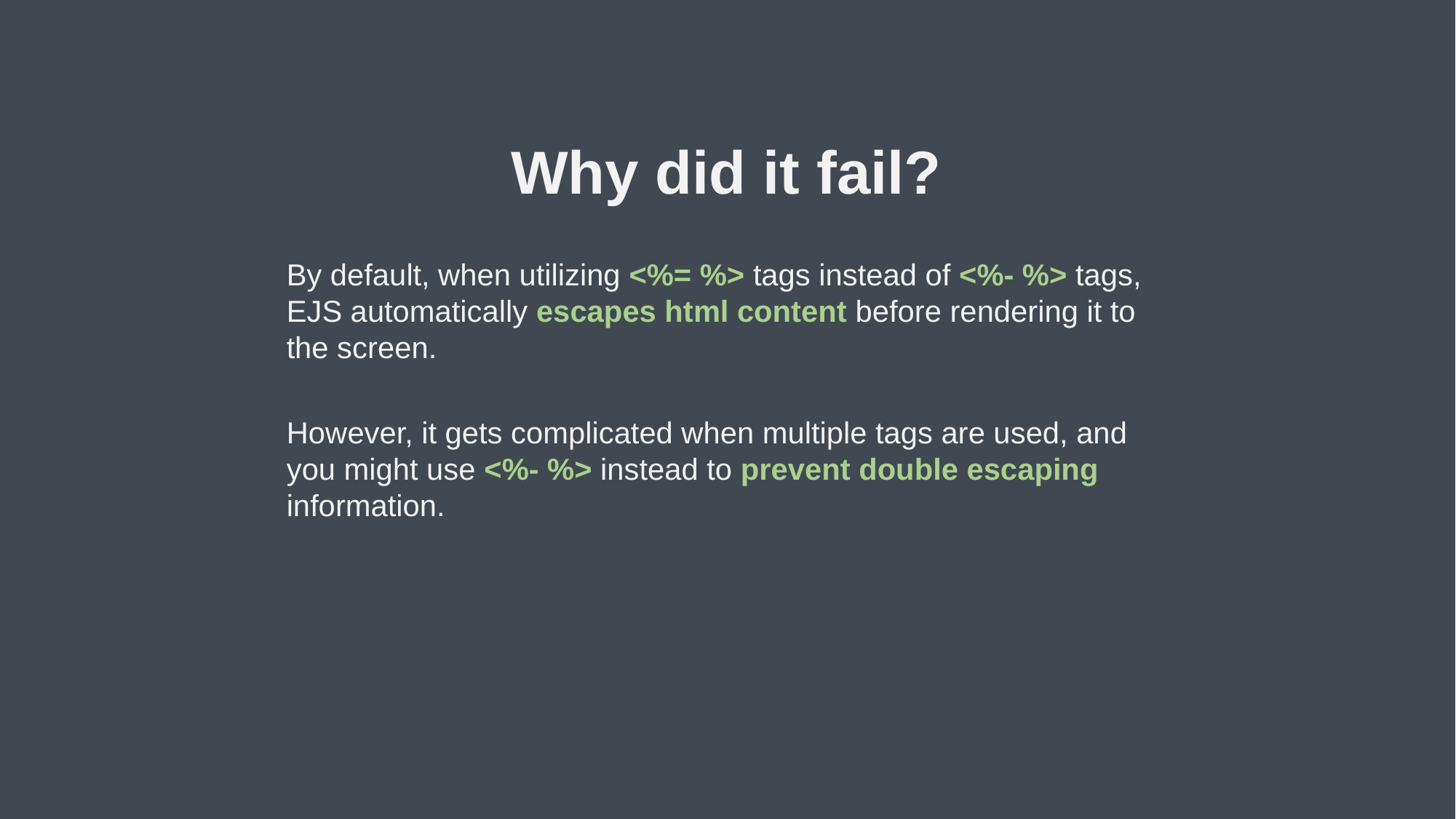

Why did it fail?
By default, when utilizing <%= %> tags instead of <%- %> tags, EJS automatically escapes html content before rendering it to the screen.
However, it gets complicated when multiple tags are used, and you might use <%- %> instead to prevent double escaping information.